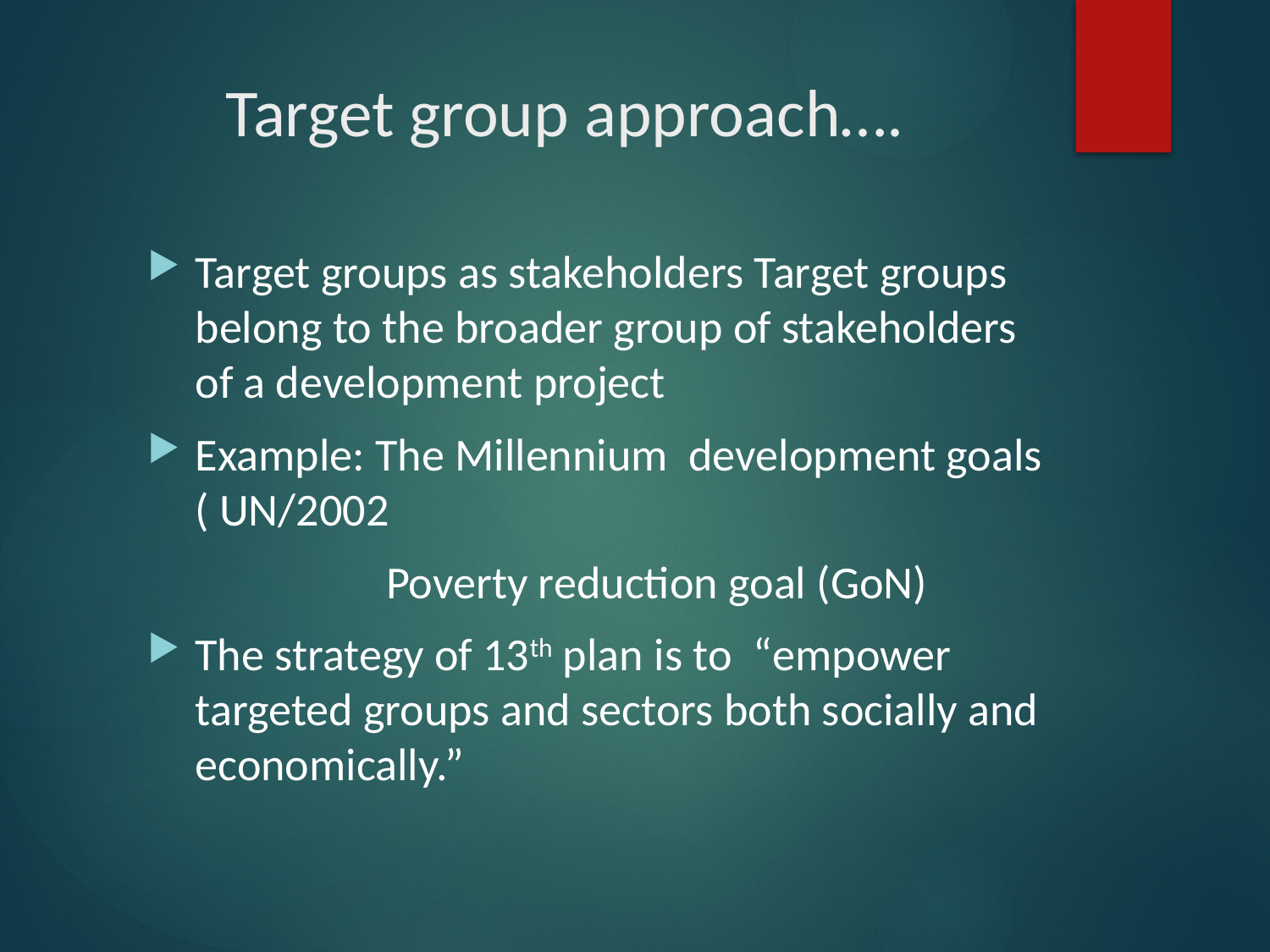

# Target group approach….
Target groups as stakeholders Target groups belong to the broader group of stakeholders of a development project
Example: The Millennium  development goals ( UN/2002
                       Poverty reduction goal (GoN)
The strategy of 13th plan is to  “empower targeted groups and sectors both socially and economically.”